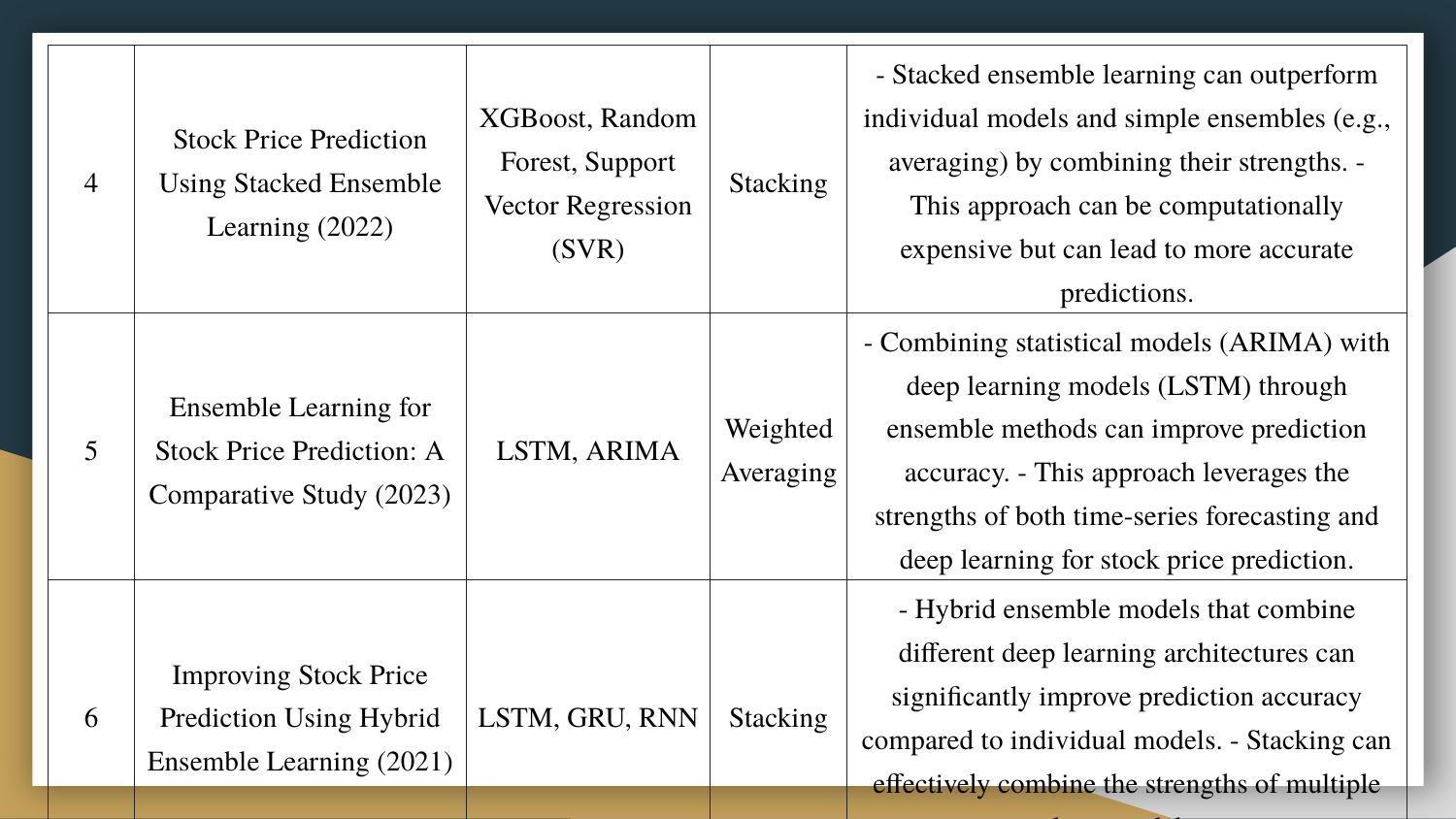

| 4 | Stock Price Prediction Using Stacked Ensemble Learning (2022) | XGBoost, Random Forest, Support Vector Regression (SVR) | Stacking | - Stacked ensemble learning can outperform individual models and simple ensembles (e.g., averaging) by combining their strengths. - This approach can be computationally expensive but can lead to more accurate predictions. |
| --- | --- | --- | --- | --- |
| 5 | Ensemble Learning for Stock Price Prediction: A Comparative Study (2023) | LSTM, ARIMA | Weighted Averaging | - Combining statistical models (ARIMA) with deep learning models (LSTM) through ensemble methods can improve prediction accuracy. - This approach leverages the strengths of both time-series forecasting and deep learning for stock price prediction. |
| 6 | Improving Stock Price Prediction Using Hybrid Ensemble Learning (2021) | LSTM, GRU, RNN | Stacking | - Hybrid ensemble models that combine different deep learning architectures can significantly improve prediction accuracy compared to individual models. - Stacking can effectively combine the strengths of multiple base models. |